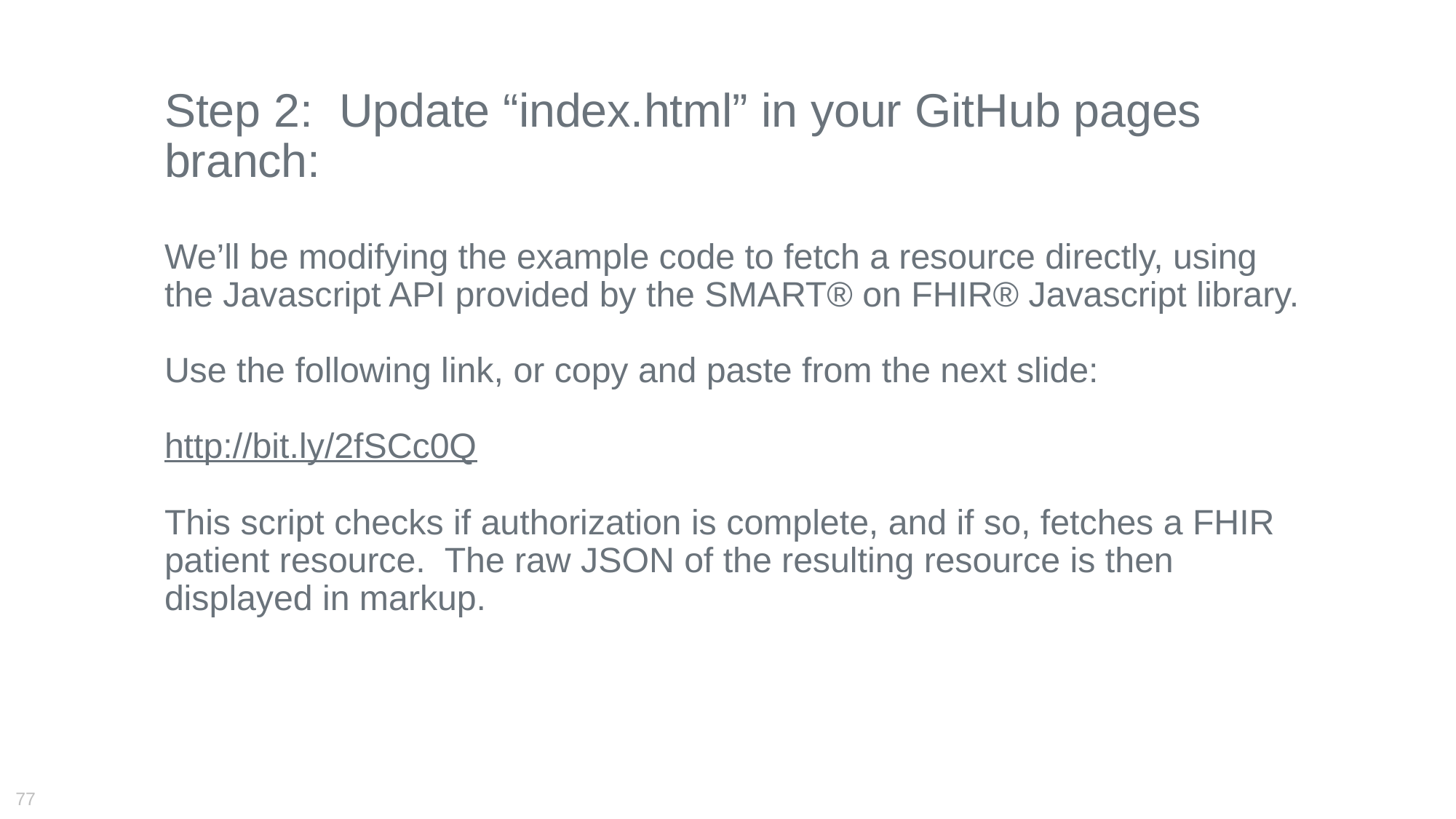

Step 2:  Update “index.html” in your GitHub pages branch:
We’ll be modifying the example code to fetch a resource directly, using the Javascript API provided by the SMART® on FHIR® Javascript library.
Use the following link, or copy and paste from the next slide:
http://bit.ly/2fSCc0Q
This script checks if authorization is complete, and if so, fetches a FHIR patient resource.  The raw JSON of the resulting resource is then displayed in markup.